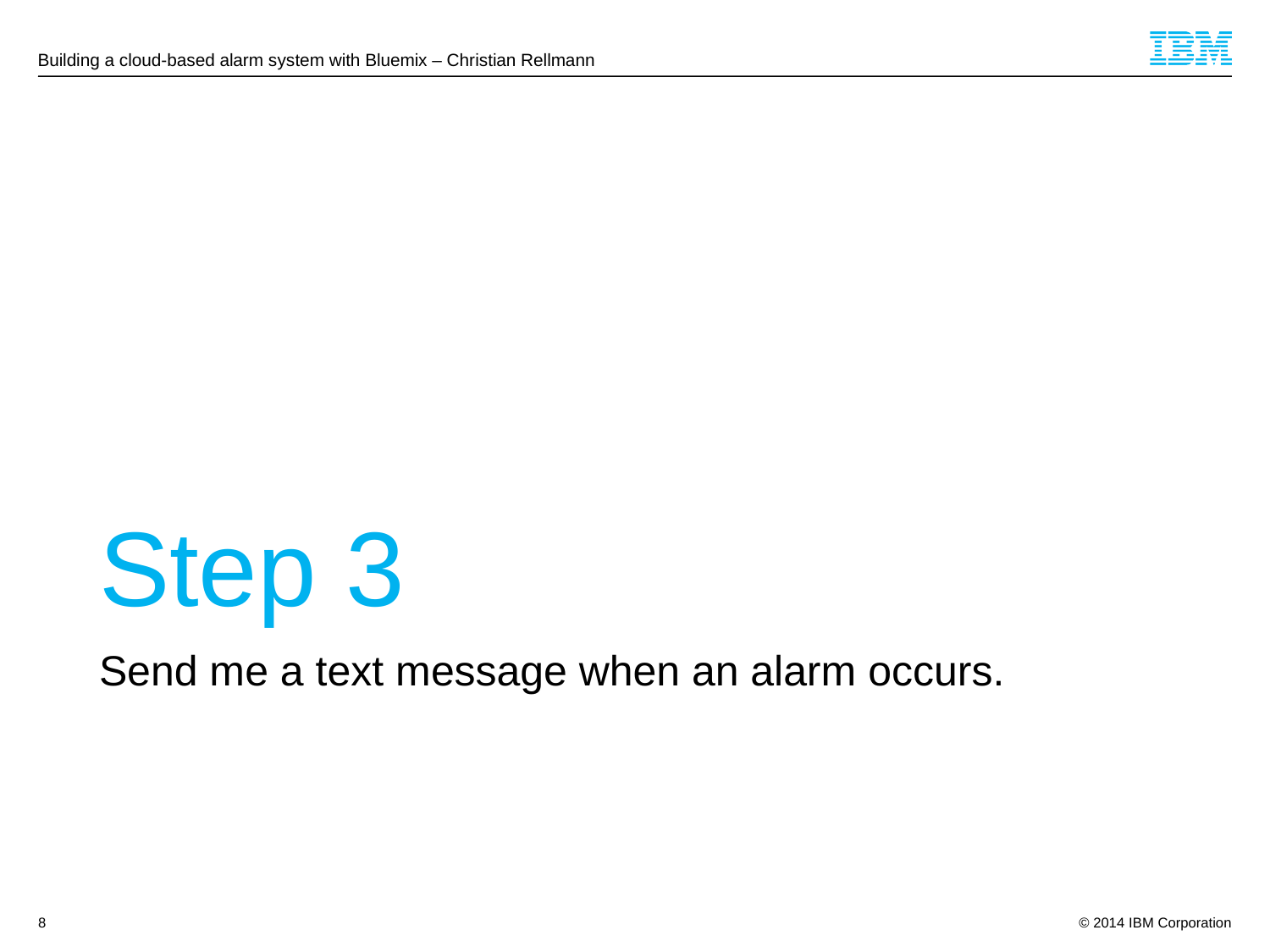

Step 3
Send me a text message when an alarm occurs.
8